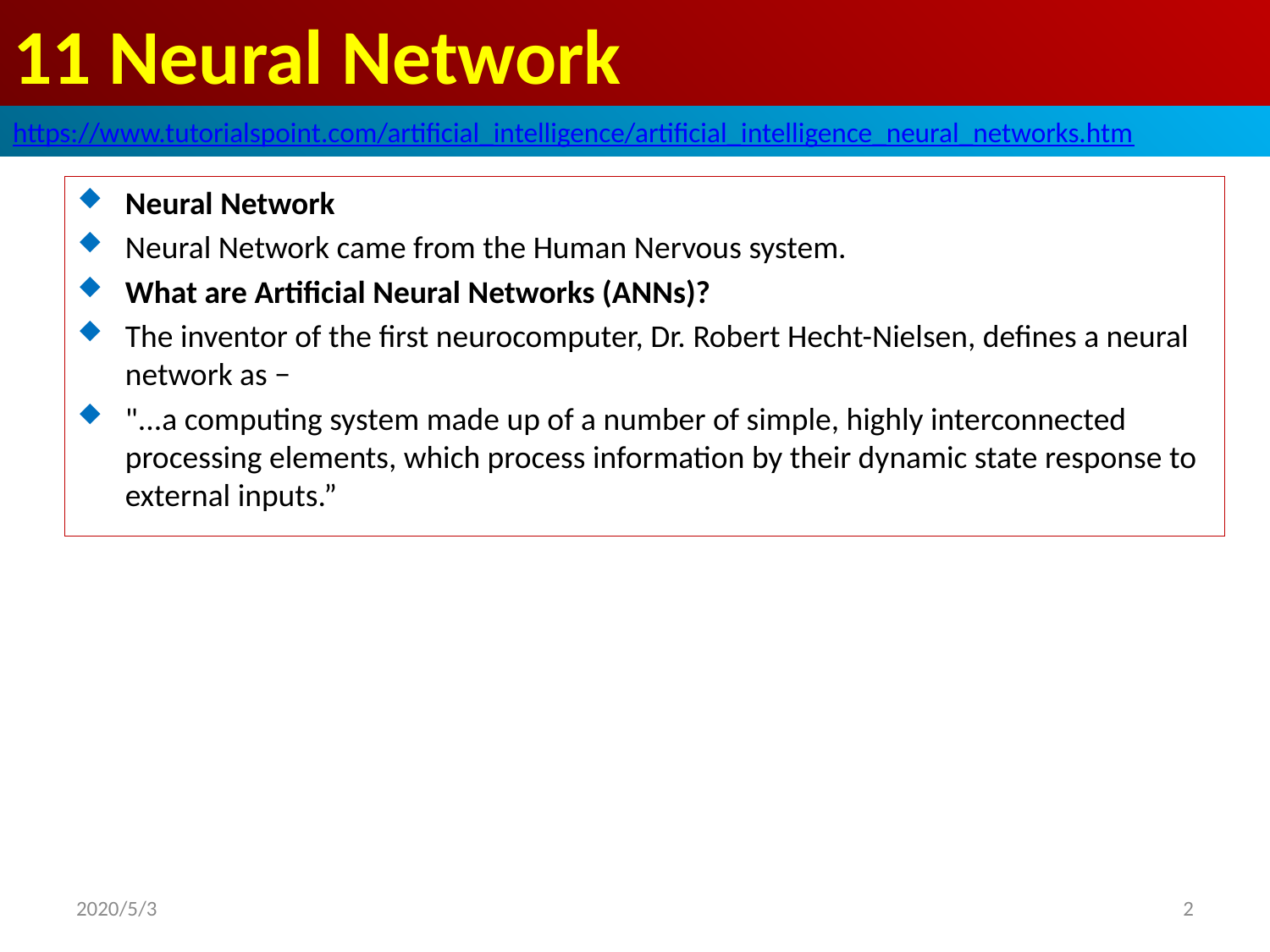

# 11 Neural Network
https://www.tutorialspoint.com/artificial_intelligence/artificial_intelligence_neural_networks.htm
Neural Network
Neural Network came from the Human Nervous system.
What are Artificial Neural Networks (ANNs)?
The inventor of the first neurocomputer, Dr. Robert Hecht-Nielsen, defines a neural network as −
"...a computing system made up of a number of simple, highly interconnected processing elements, which process information by their dynamic state response to external inputs.”
2020/5/3
2